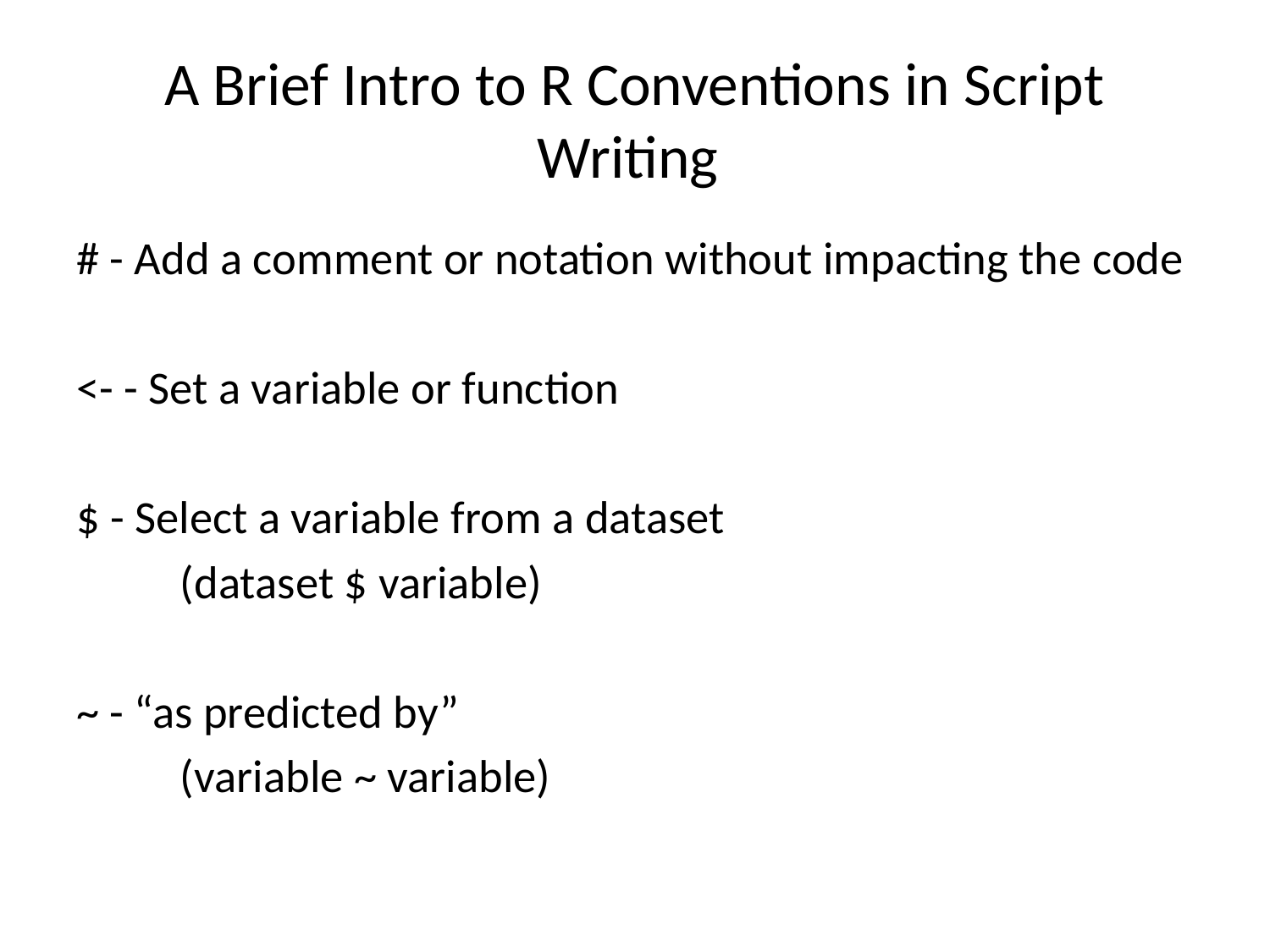

# A Brief Intro to R Conventions in Script Writing
# - Add a comment or notation without impacting the code

<- - Set a variable or function

$ - Select a variable from a dataset
			(dataset $ variable)

~ - “as predicted by”
			(variable ~ variable)